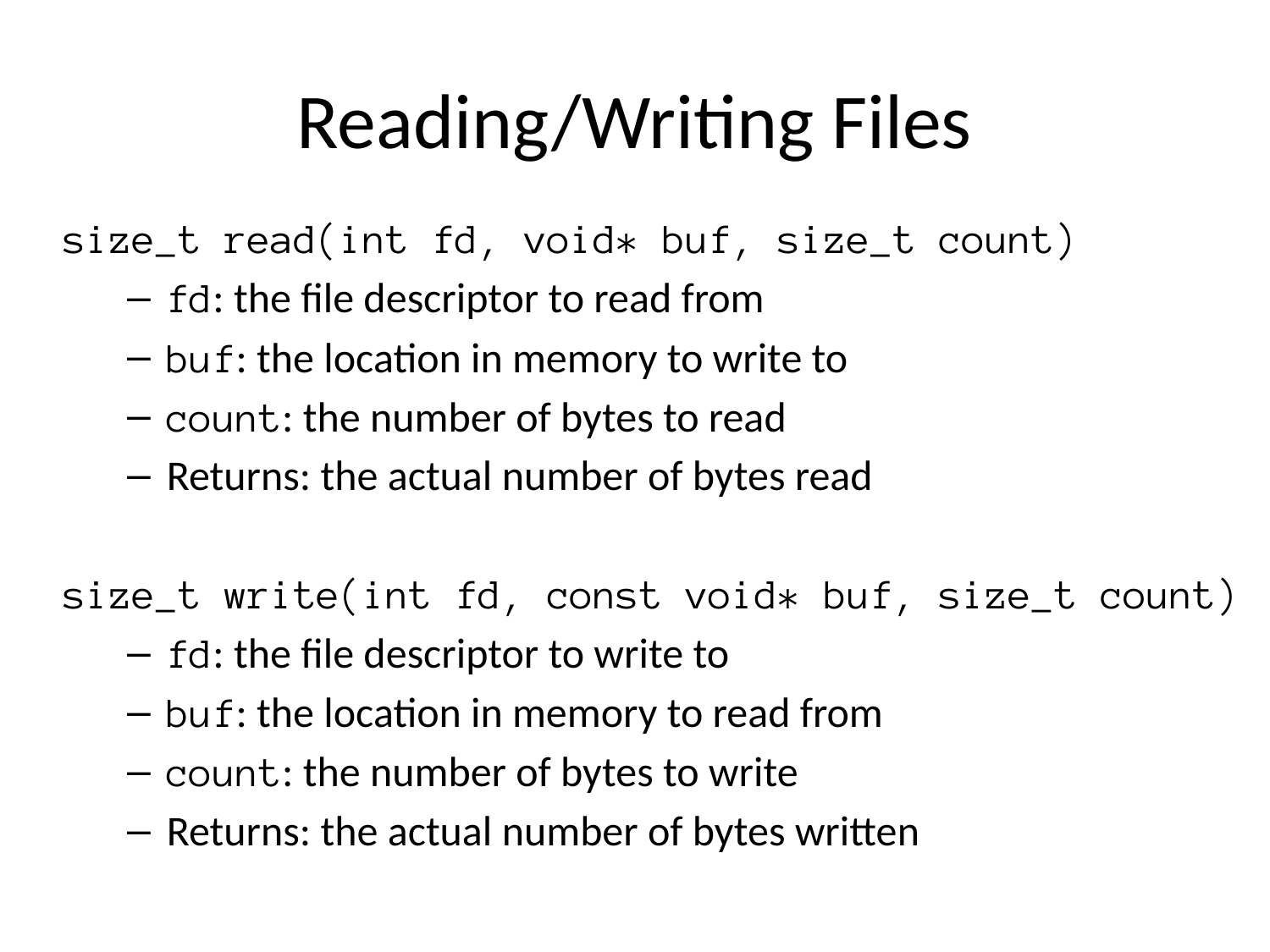

# Reading/Writing Files
size_t read(int fd, void* buf, size_t count)
fd: the file descriptor to read from
buf: the location in memory to write to
count: the number of bytes to read
Returns: the actual number of bytes read

size_t write(int fd, const void* buf, size_t count)
fd: the file descriptor to write to
buf: the location in memory to read from
count: the number of bytes to write
Returns: the actual number of bytes written